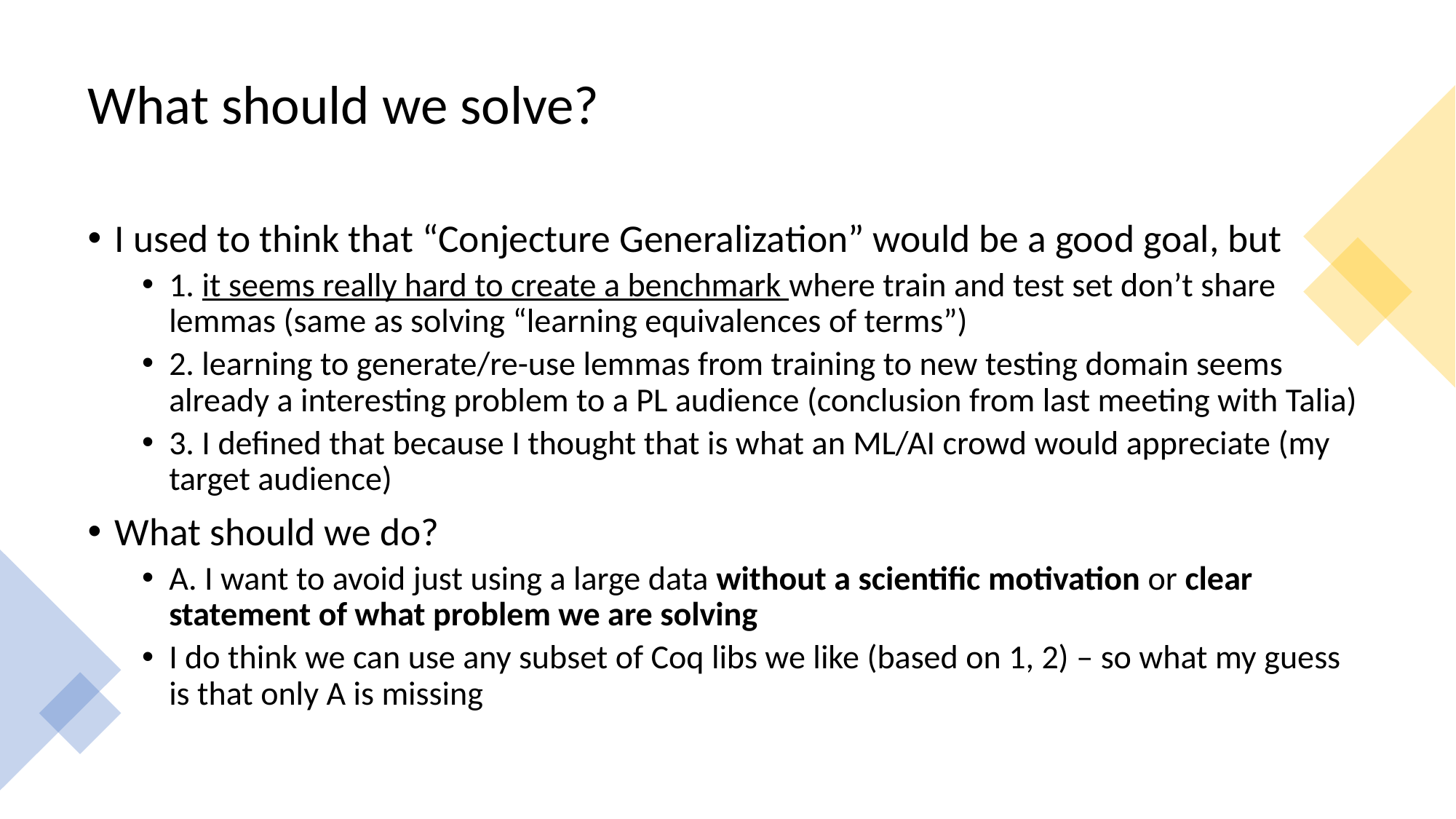

# What should we solve?

I used to think that “Conjecture Generalization” would be a good goal, but
1. it seems really hard to create a benchmark where train and test set don’t share lemmas (same as solving “learning equivalences of terms”)
2. learning to generate/re-use lemmas from training to new testing domain seems already a interesting problem to a PL audience (conclusion from last meeting with Talia)
3. I defined that because I thought that is what an ML/AI crowd would appreciate (my target audience)
What should we do?
A. I want to avoid just using a large data without a scientific motivation or clear statement of what problem we are solving
I do think we can use any subset of Coq libs we like (based on 1, 2) – so what my guess is that only A is missing